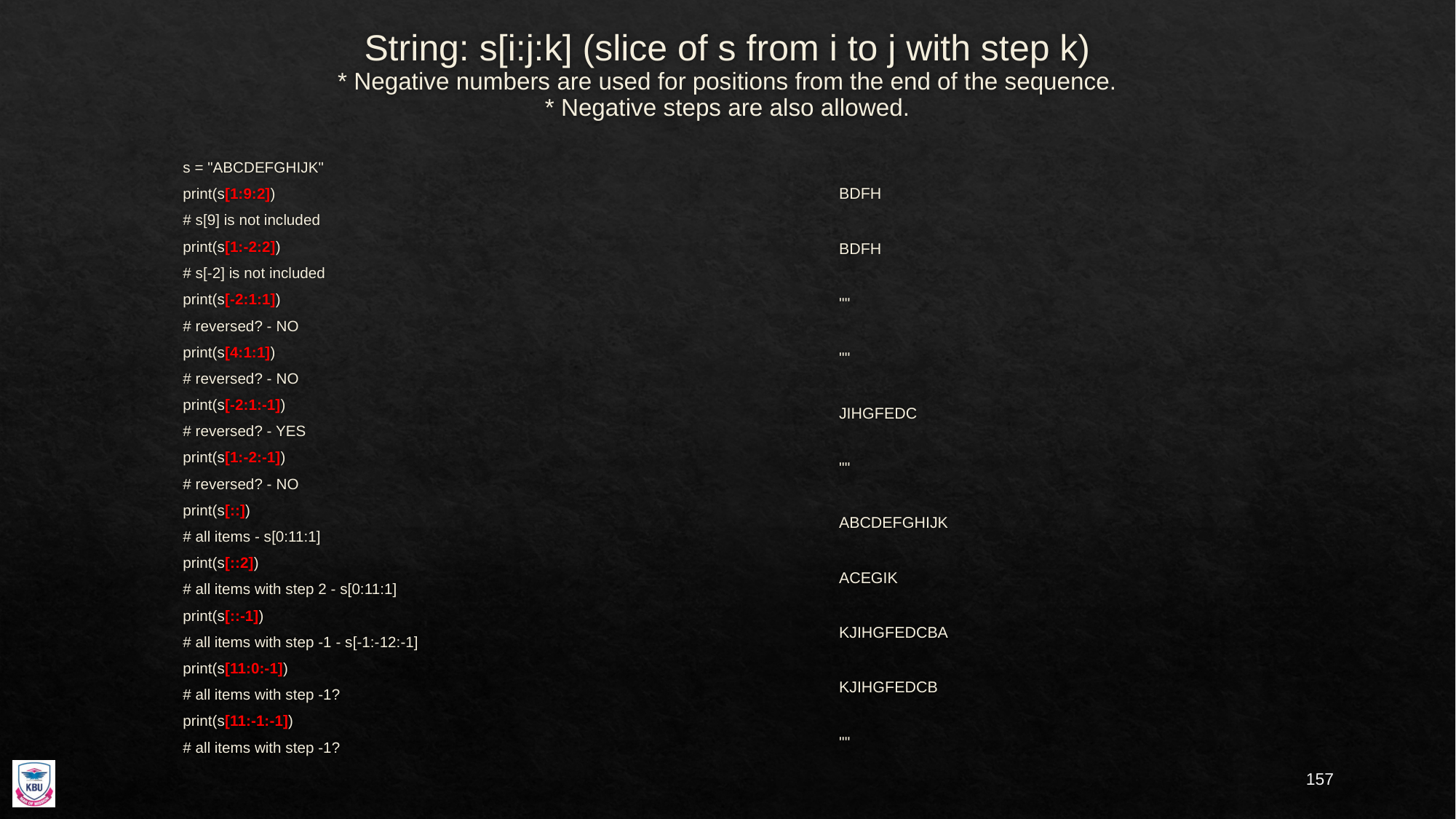

# String: s[i:j:k] (slice of s from i to j with step k) * Negative numbers are used for positions from the end of the sequence. * Negative steps are also allowed.
s = "ABCDEFGHIJK"
print(s[1:9:2])
# s[9] is not included
print(s[1:-2:2])
# s[-2] is not included
print(s[-2:1:1])
# reversed? - NO
print(s[4:1:1])
# reversed? - NO
print(s[-2:1:-1])
# reversed? - YES
print(s[1:-2:-1])
# reversed? - NO
print(s[::])
# all items - s[0:11:1]
print(s[::2])
# all items with step 2 - s[0:11:1]
print(s[::-1])
# all items with step -1 - s[-1:-12:-1]
print(s[11:0:-1])
# all items with step -1?
print(s[11:-1:-1])
# all items with step -1?

BDFH

BDFH

""

""

JIHGFEDC

""

ABCDEFGHIJK

ACEGIK

KJIHGFEDCBA

KJIHGFEDCB

""
157